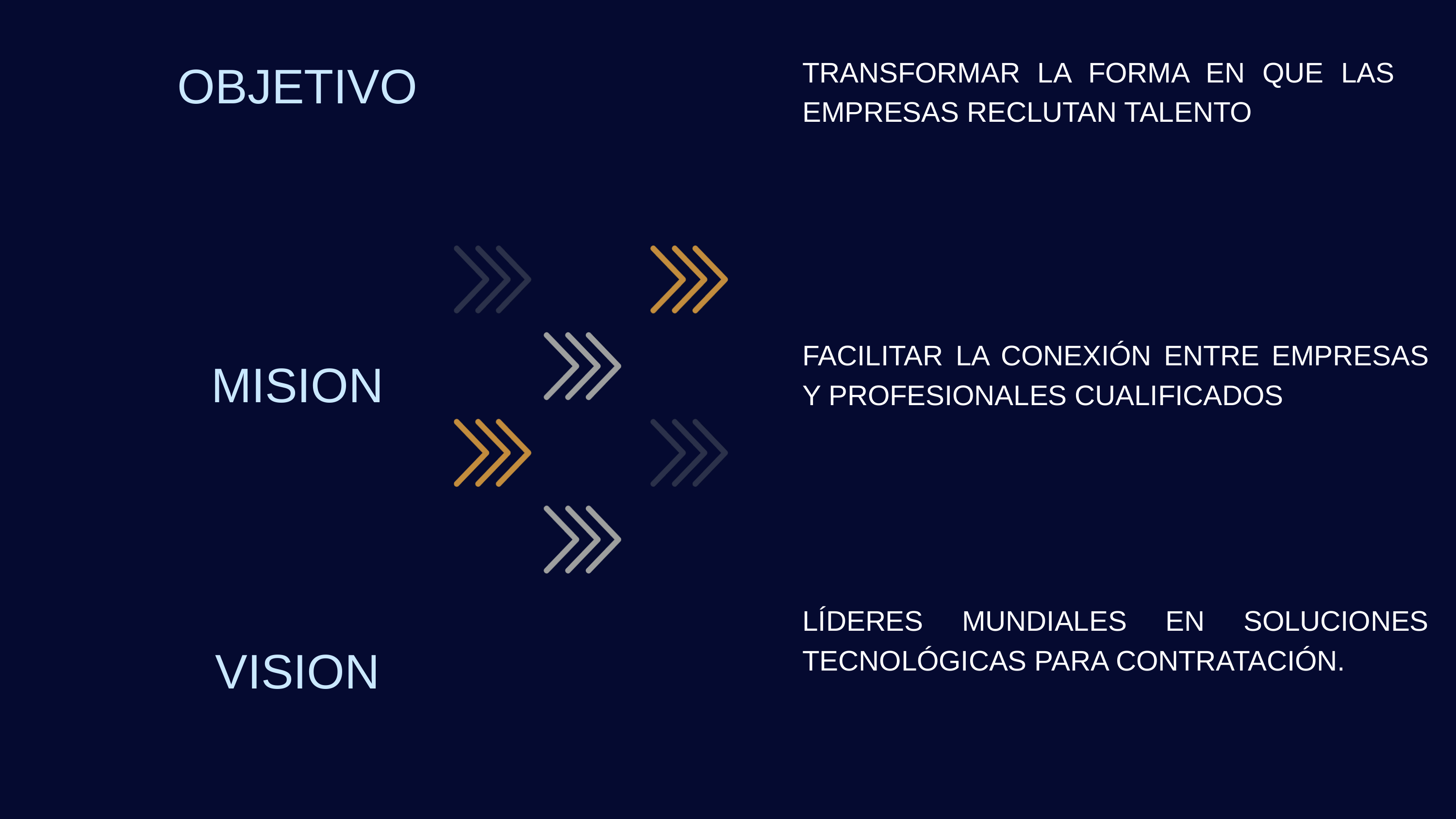

OBJETIVO
TRANSFORMAR LA FORMA EN QUE LAS EMPRESAS RECLUTAN TALENTO

FACILITAR LA CONEXIÓN ENTRE EMPRESAS Y PROFESIONALES CUALIFICADOS
MISION
LÍDERES MUNDIALES EN SOLUCIONES TECNOLÓGICAS PARA CONTRATACIÓN.
VISION